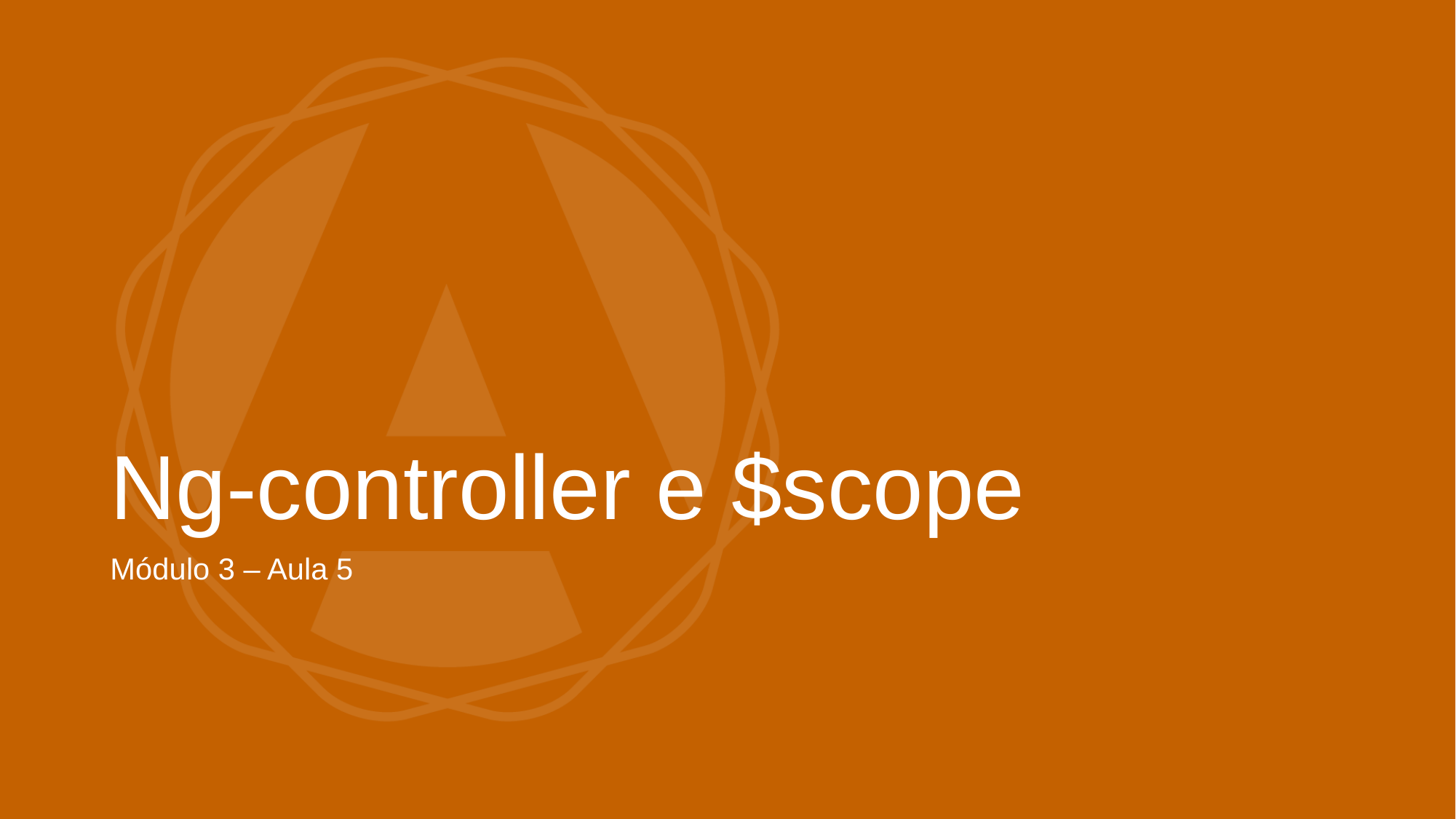

# Ng-controller e $scope
Módulo 3 – Aula 5